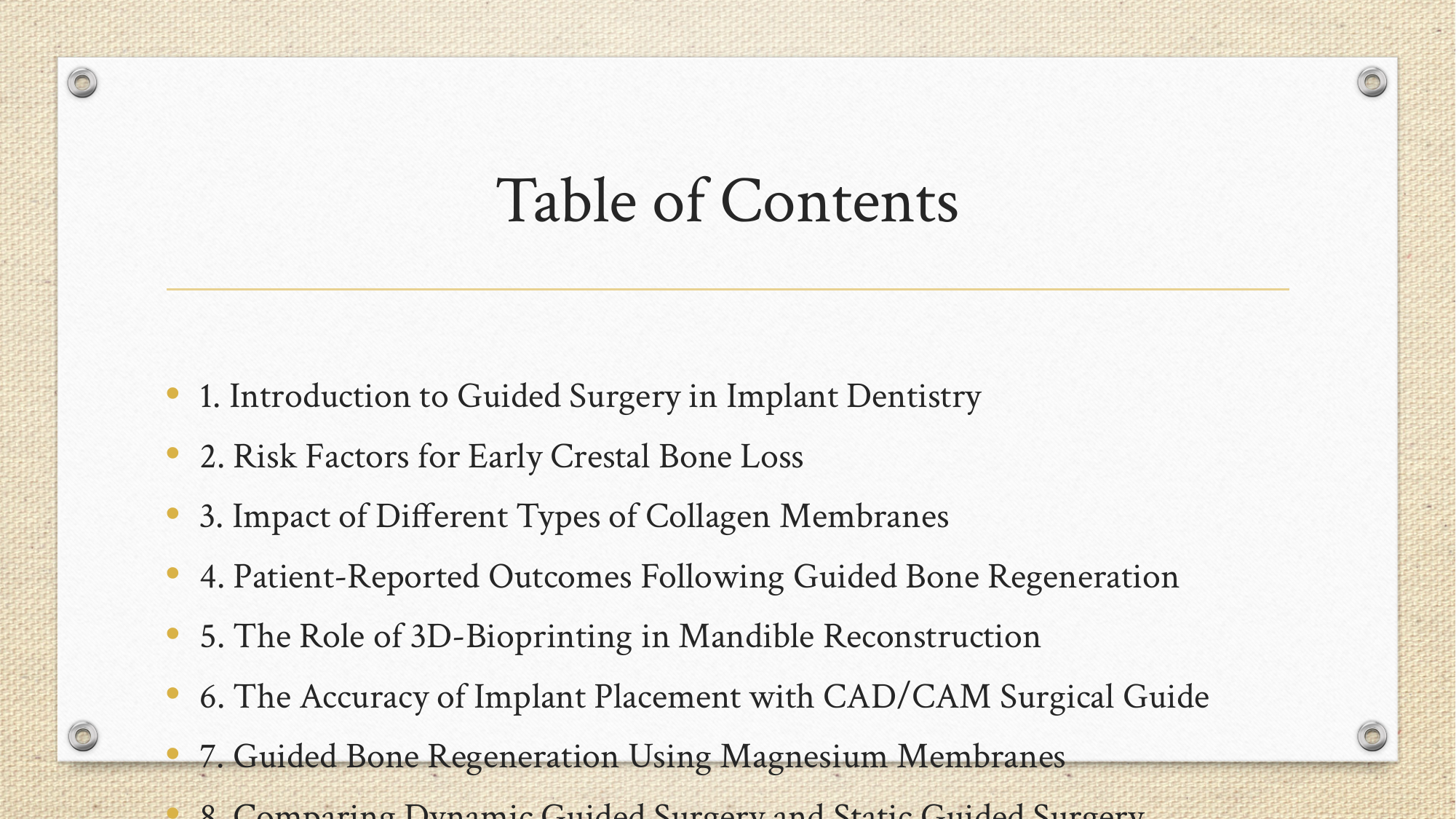

# Table of Contents

1. Introduction to Guided Surgery in Implant Dentistry
2. Risk Factors for Early Crestal Bone Loss
3. Impact of Different Types of Collagen Membranes
4. Patient-Reported Outcomes Following Guided Bone Regeneration
5. The Role of 3D-Bioprinting in Mandible Reconstruction
6. The Accuracy of Implant Placement with CAD/CAM Surgical Guide
7. Guided Bone Regeneration Using Magnesium Membranes
8. Comparing Dynamic Guided Surgery and Static Guided Surgery
9. The Influence of Membrane Properties on Molecular Changes
10. Clinical Evaluation of Narrow-Diameter Implants
11. Summary and Conclusion